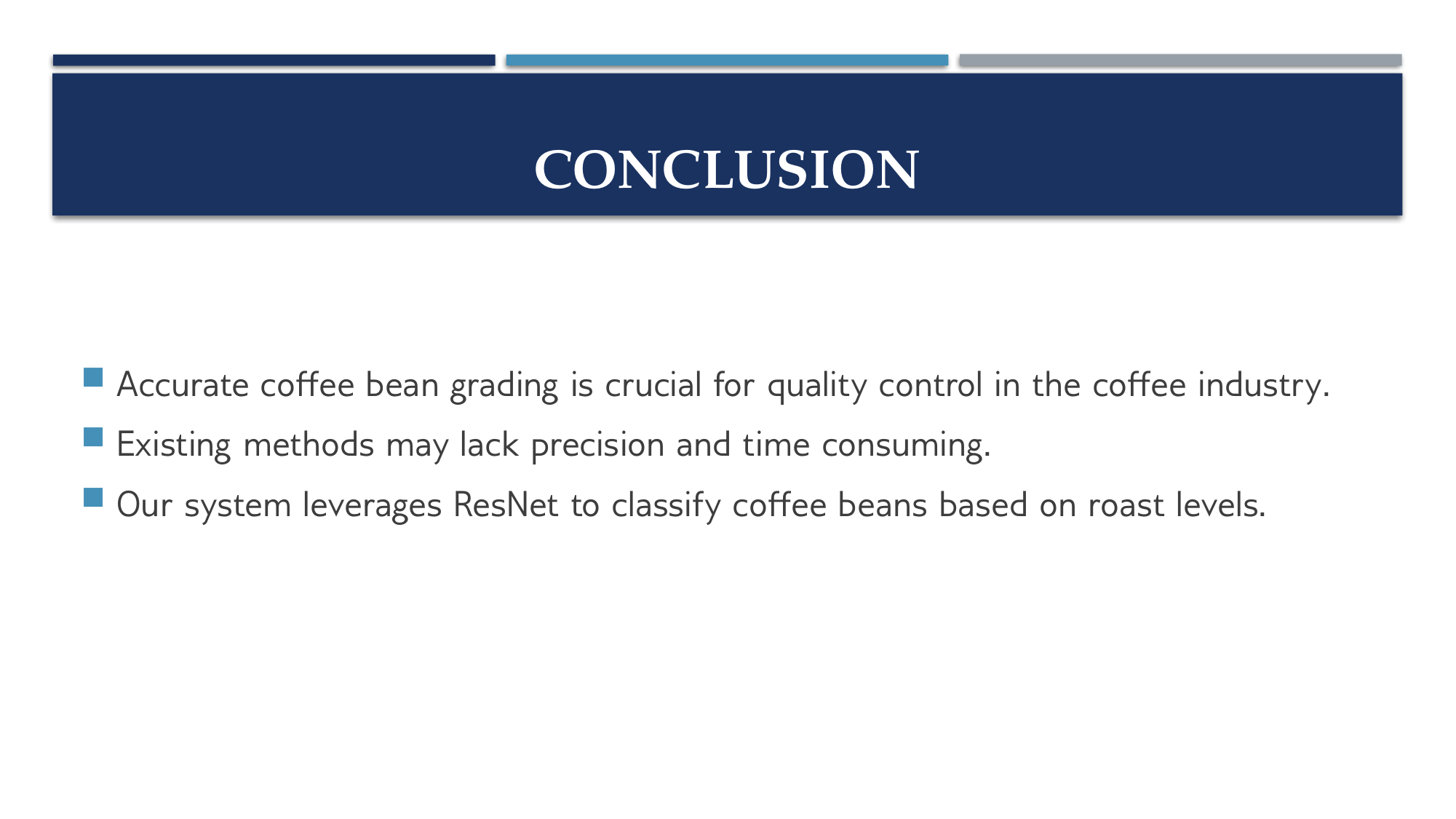

# CONCLUSION
Accurate coffee bean grading is crucial for quality control in the coffee industry.
Existing methods may lack precision and time consuming.
Our system leverages ResNet to classify coffee beans based on roast levels.